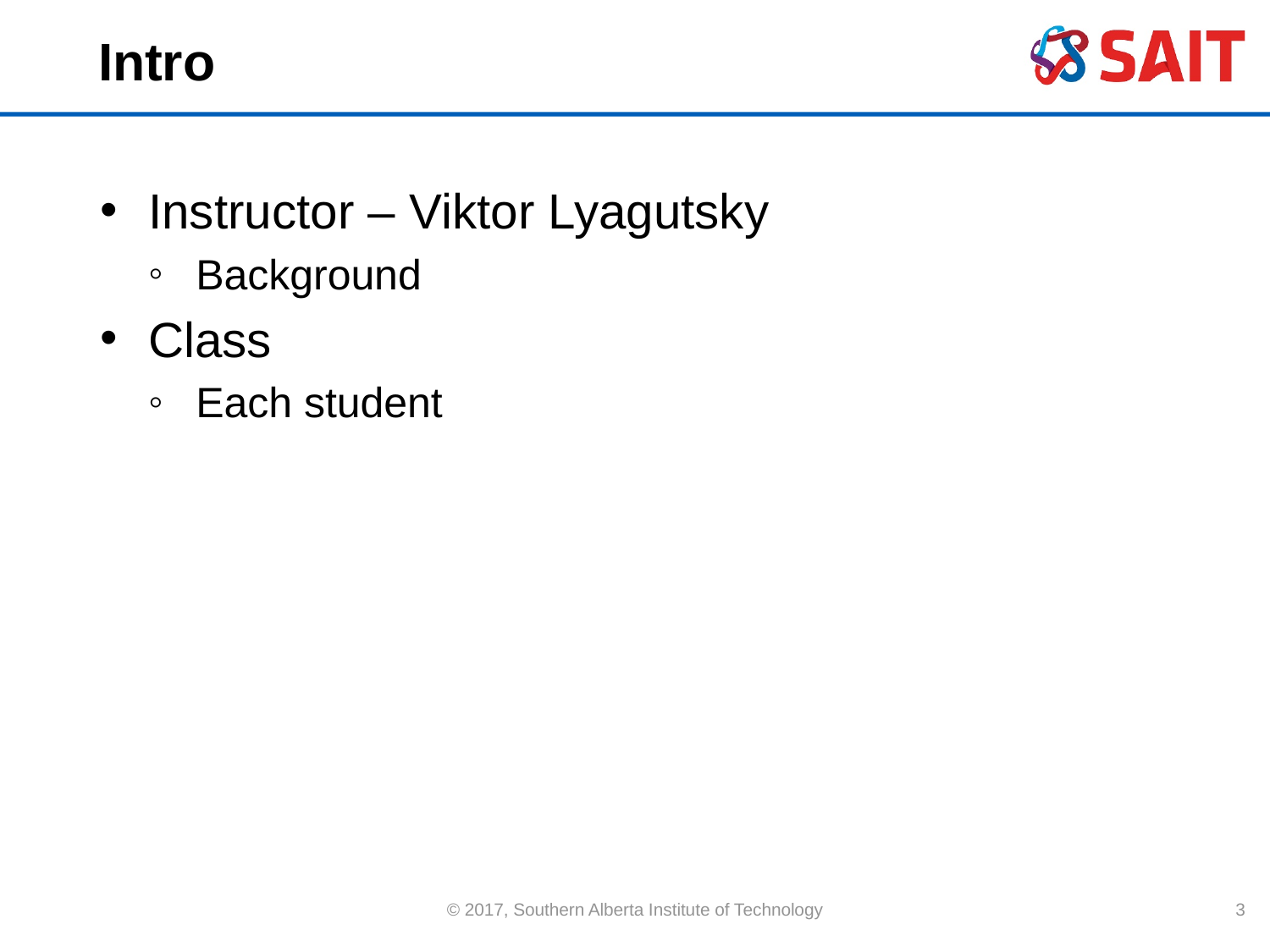

# Intro
Instructor – Viktor Lyagutsky
Background
Class
Each student